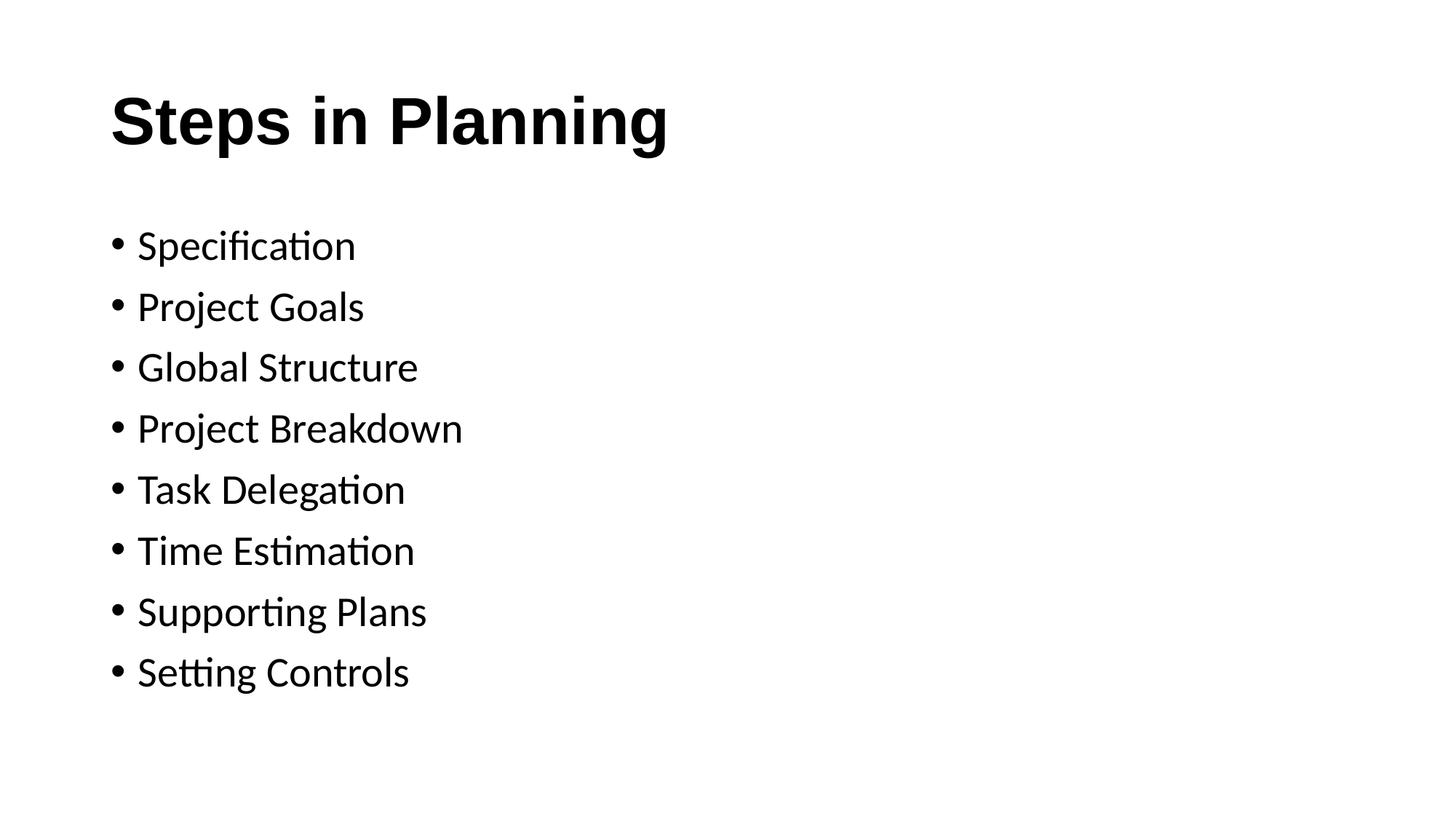

# Steps in Planning
Specification
Project Goals
Global Structure
Project Breakdown
Task Delegation
Time Estimation
Supporting Plans
Setting Controls